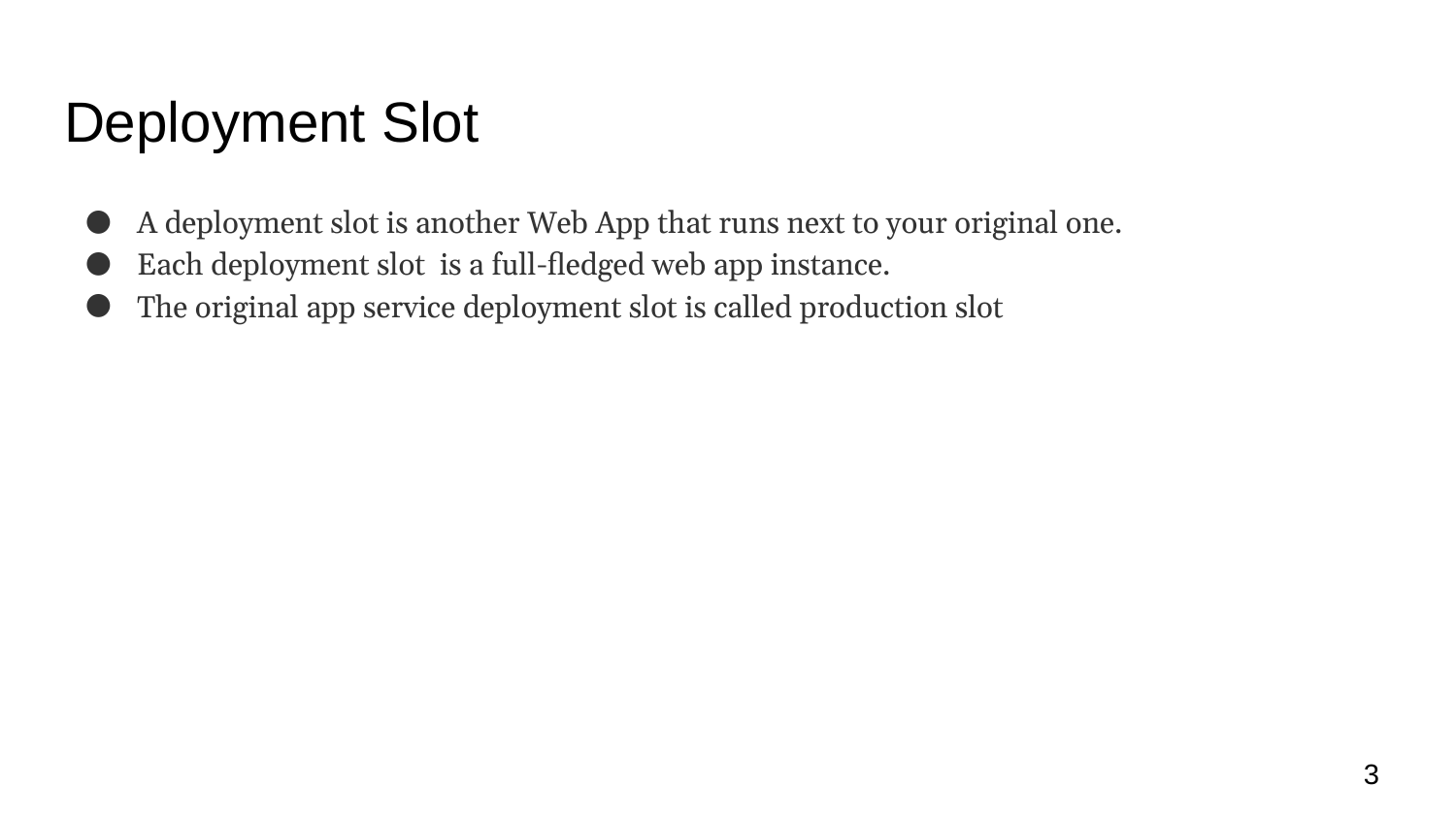

# Deployment Slot
A deployment slot is another Web App that runs next to your original one.
Each deployment slot  is a full-fledged web app instance.
The original app service deployment slot is called production slot

3